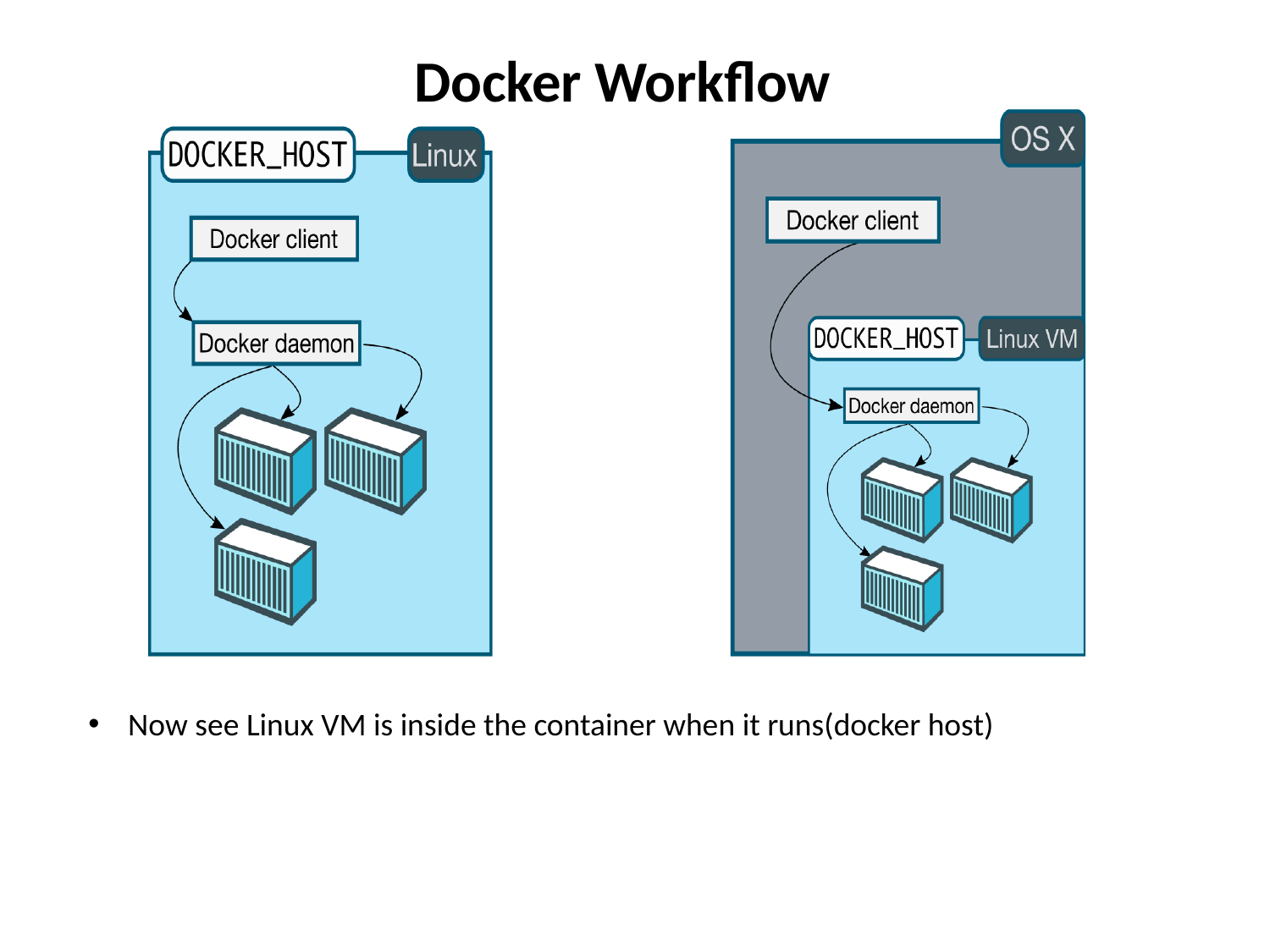

Docker Workflow

Now see Linux VM is inside the container when it runs(docker host)